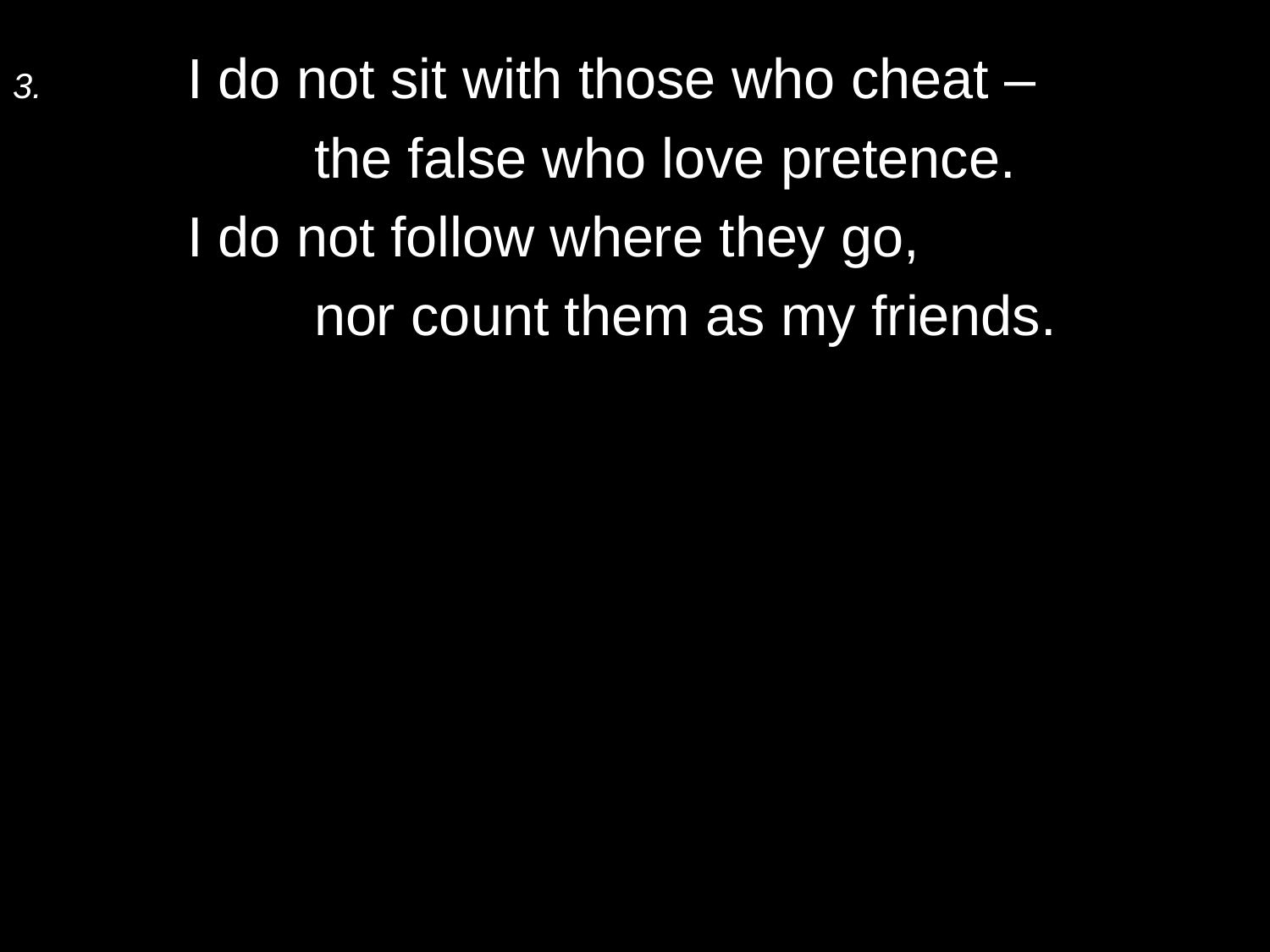

3.	I do not sit with those who cheat –
		the false who love pretence.
	I do not follow where they go,
		nor count them as my friends.